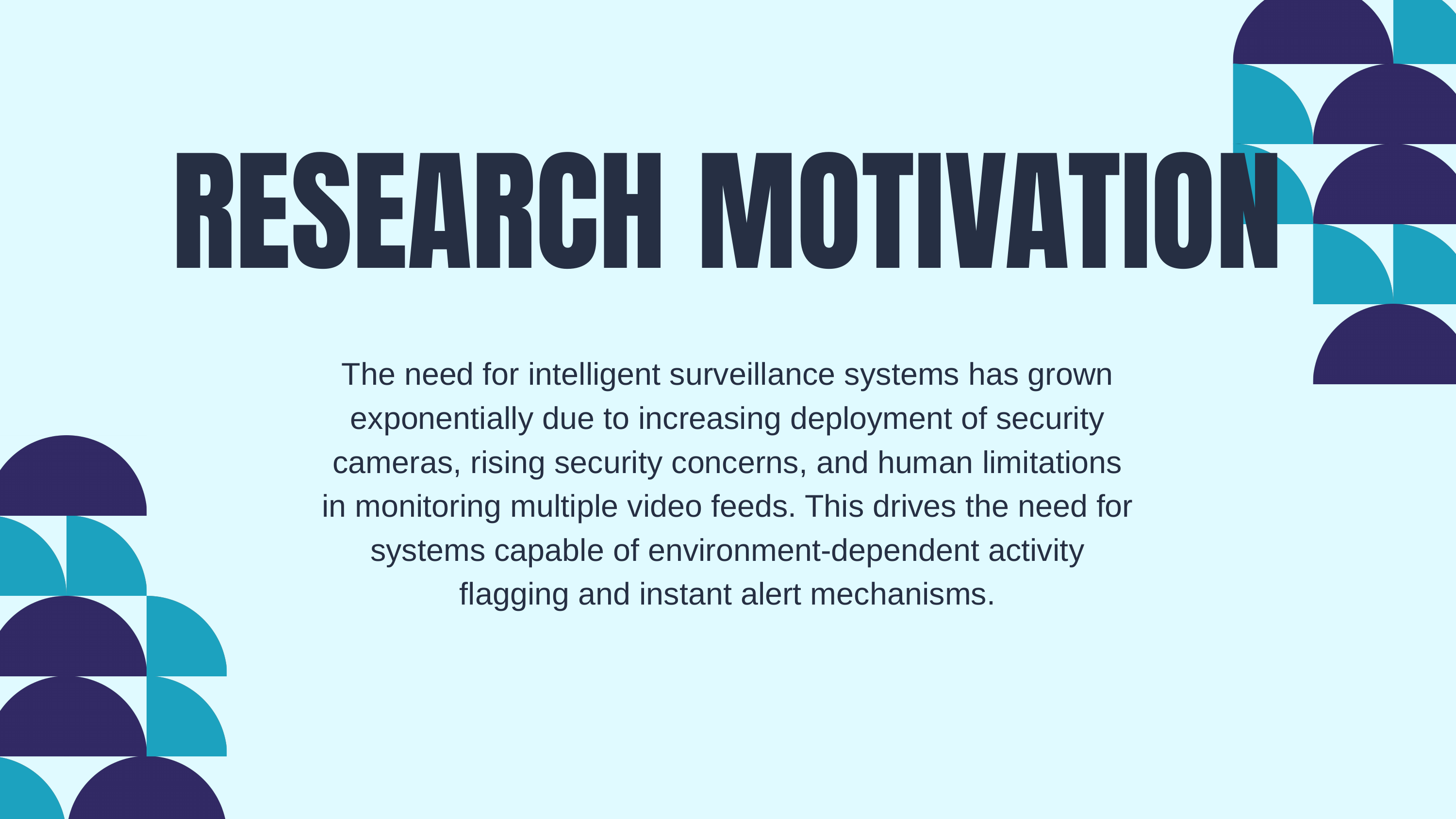

RESEARCH MOTIVATION

The need for intelligent surveillance systems has grown exponentially due to increasing deployment of security cameras, rising security concerns, and human limitations in monitoring multiple video feeds. This drives the need for systems capable of environment-dependent activity flagging and instant alert mechanisms.